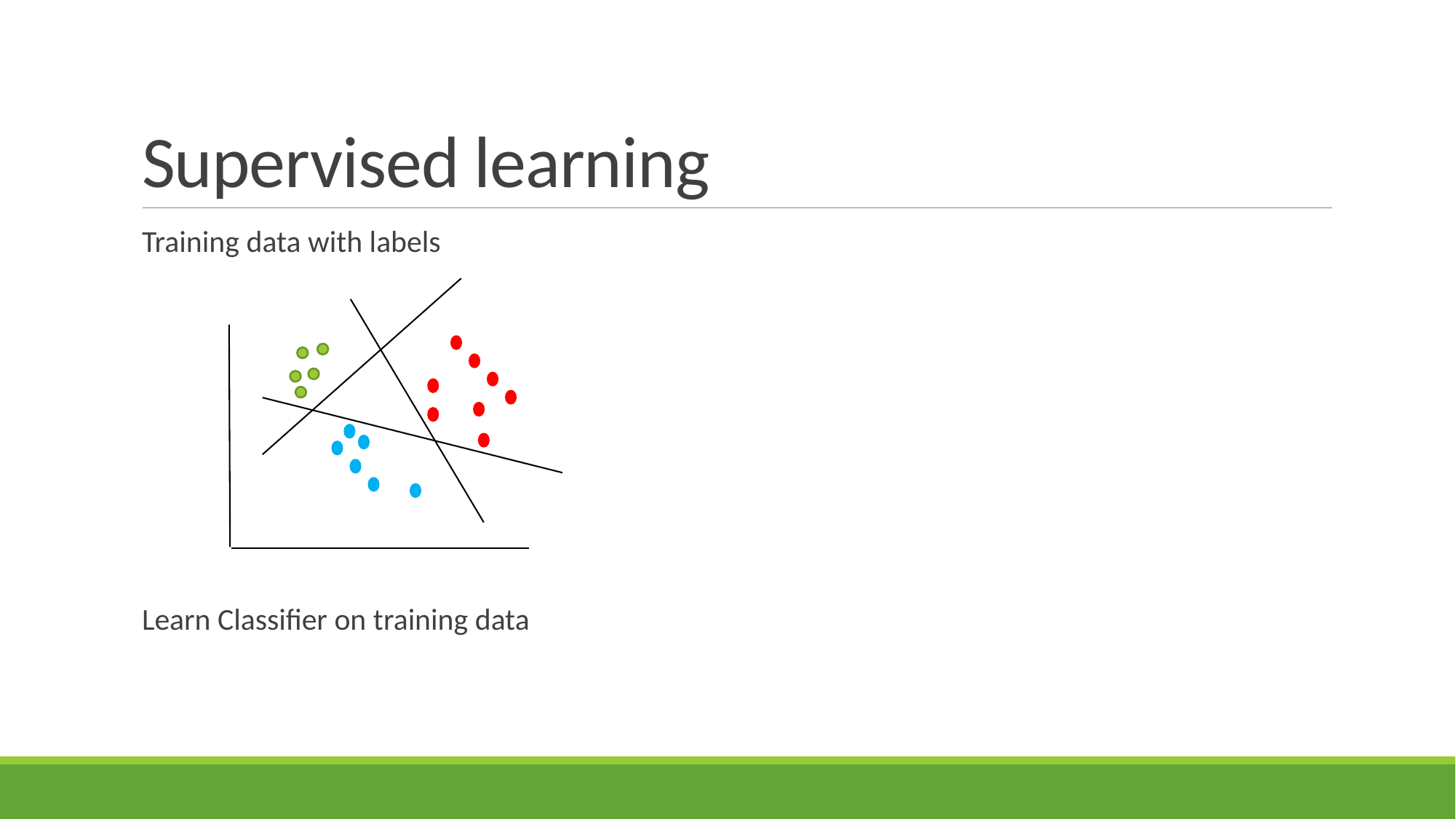

# Supervised learning
Training data with labels

Learn Classifier on training data